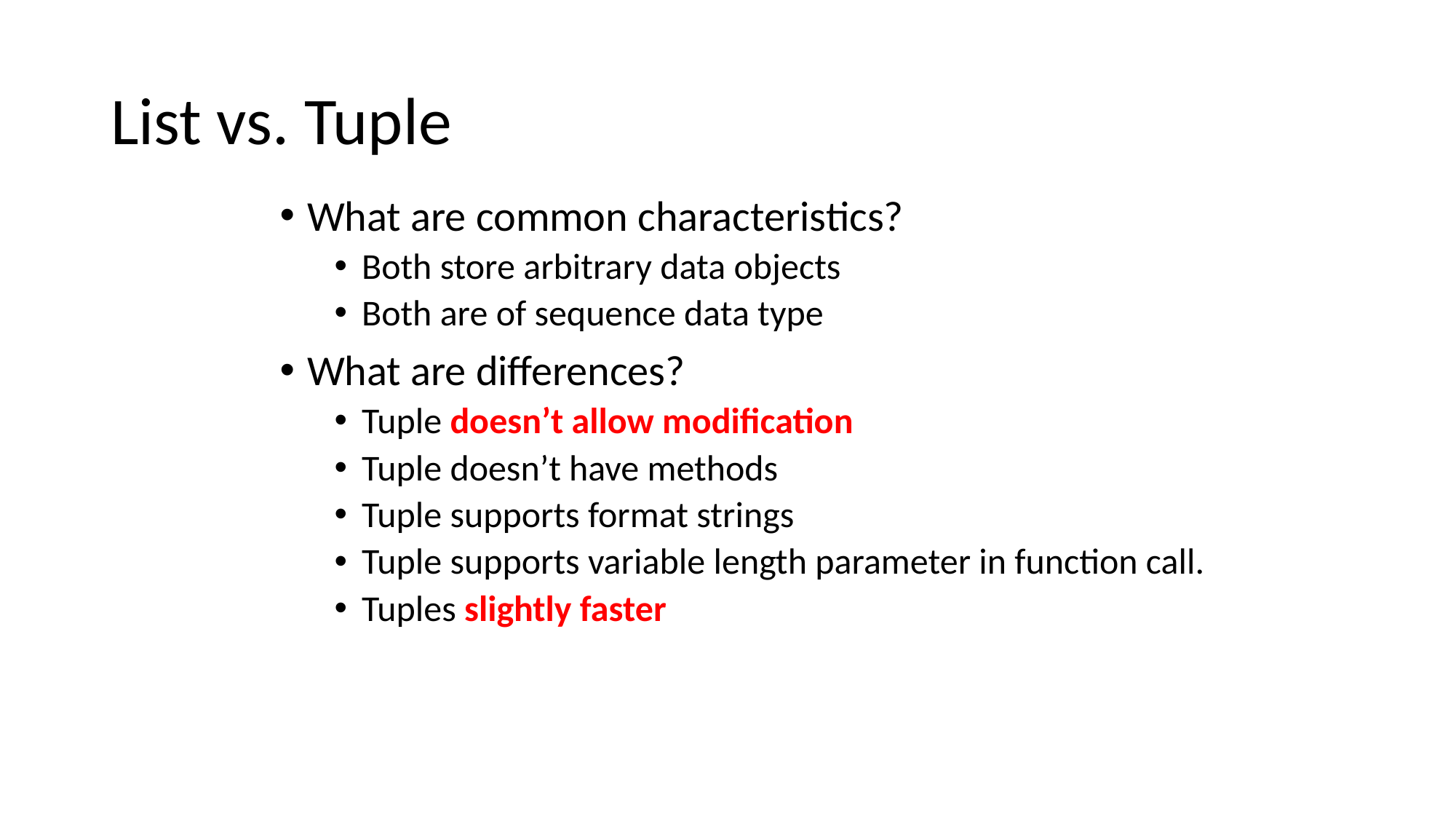

# List vs. Tuple
What are common characteristics?
Both store arbitrary data objects
Both are of sequence data type
What are differences?
Tuple doesn’t allow modification
Tuple doesn’t have methods
Tuple supports format strings
Tuple supports variable length parameter in function call.
Tuples slightly faster